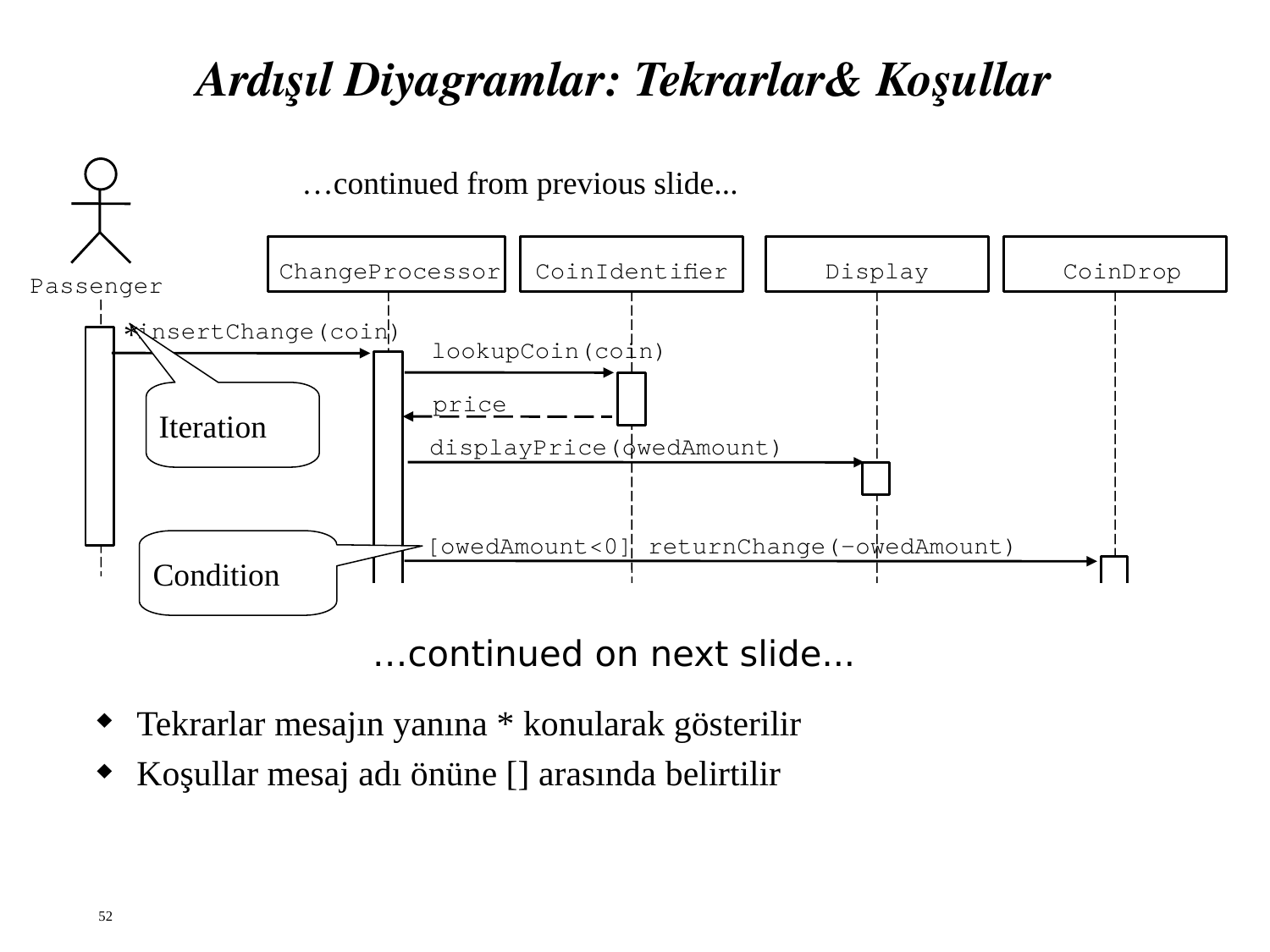

# Ardışıl Diyagramlar: Tekrarlar& Koşullar
…continued from previous slide...

Passenger

CoinIdentifier

Display

CoinDrop

ChangeProcessor

*
insertChange(coin)

Iteration

lookupCoin(coin)

price

displayPrice(owedAmount)

[owedAmount<0] returnChange(-owedAmount)

Condition

…continued on next slide...
Tekrarlar mesajın yanına * konularak gösterilir
Koşullar mesaj adı önüne [] arasında belirtilir
52